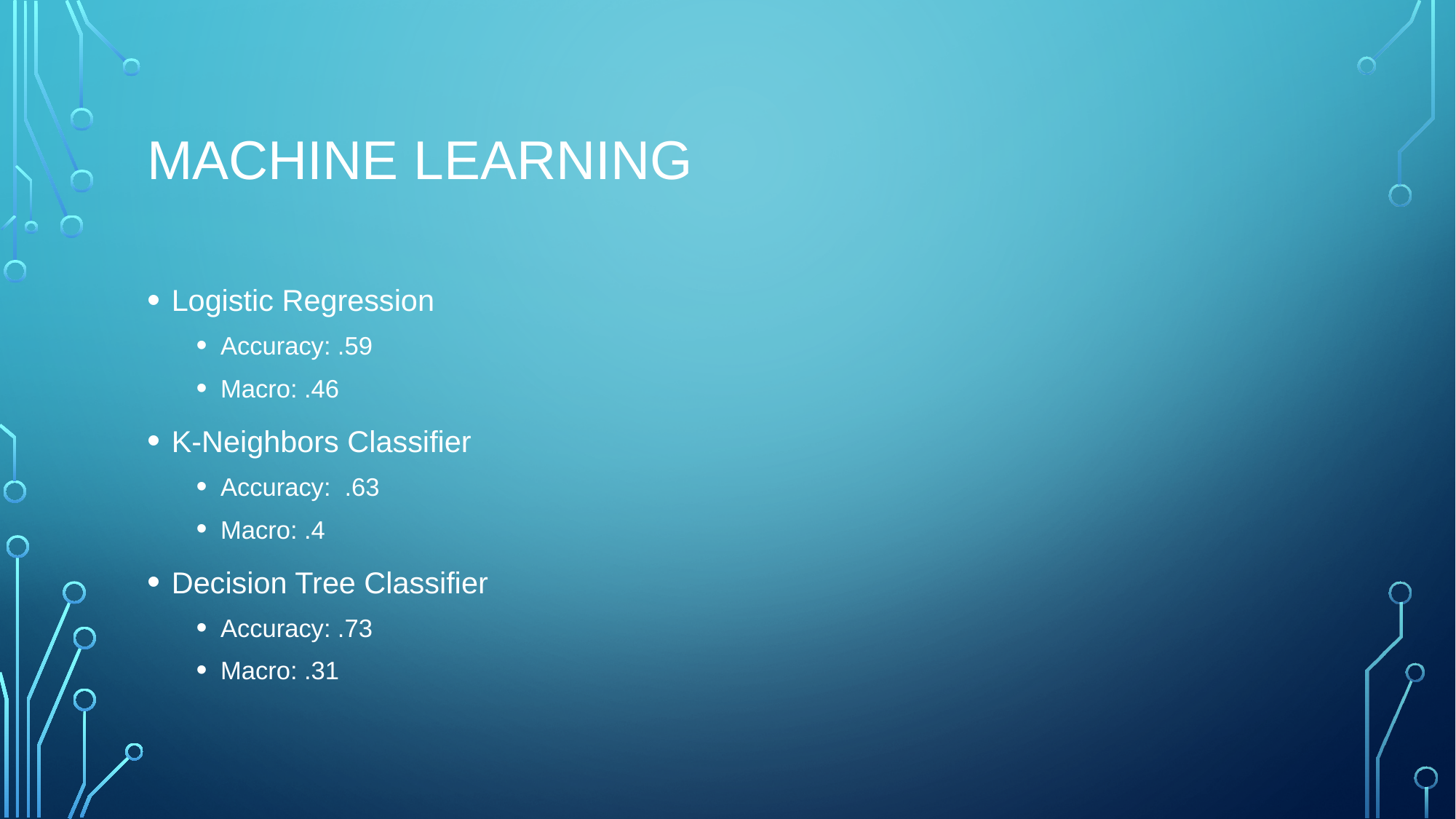

# Machine Learning
Logistic Regression
Accuracy: .59
Macro: .46
K-Neighbors Classifier
Accuracy:  .63
Macro: .4
Decision Tree Classifier
Accuracy: .73
Macro: .31